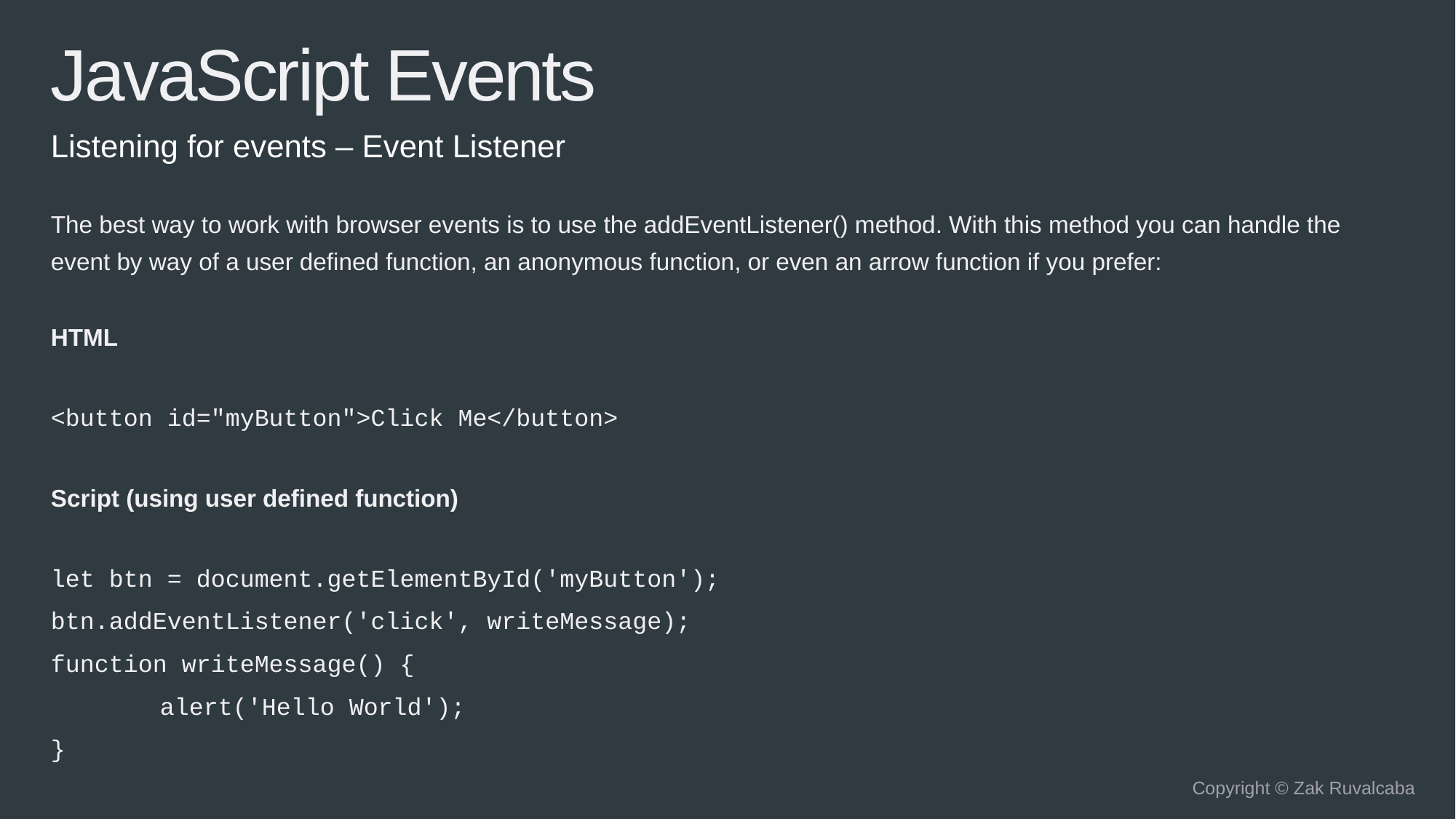

# JavaScript Events
Listening for events – Event Listener
The best way to work with browser events is to use the addEventListener() method. With this method you can handle the event by way of a user defined function, an anonymous function, or even an arrow function if you prefer:
HTML
<button id="myButton">Click Me</button>
Script (using user defined function)
let btn = document.getElementById('myButton');
btn.addEventListener('click', writeMessage);
function writeMessage() {
	alert('Hello World');
}